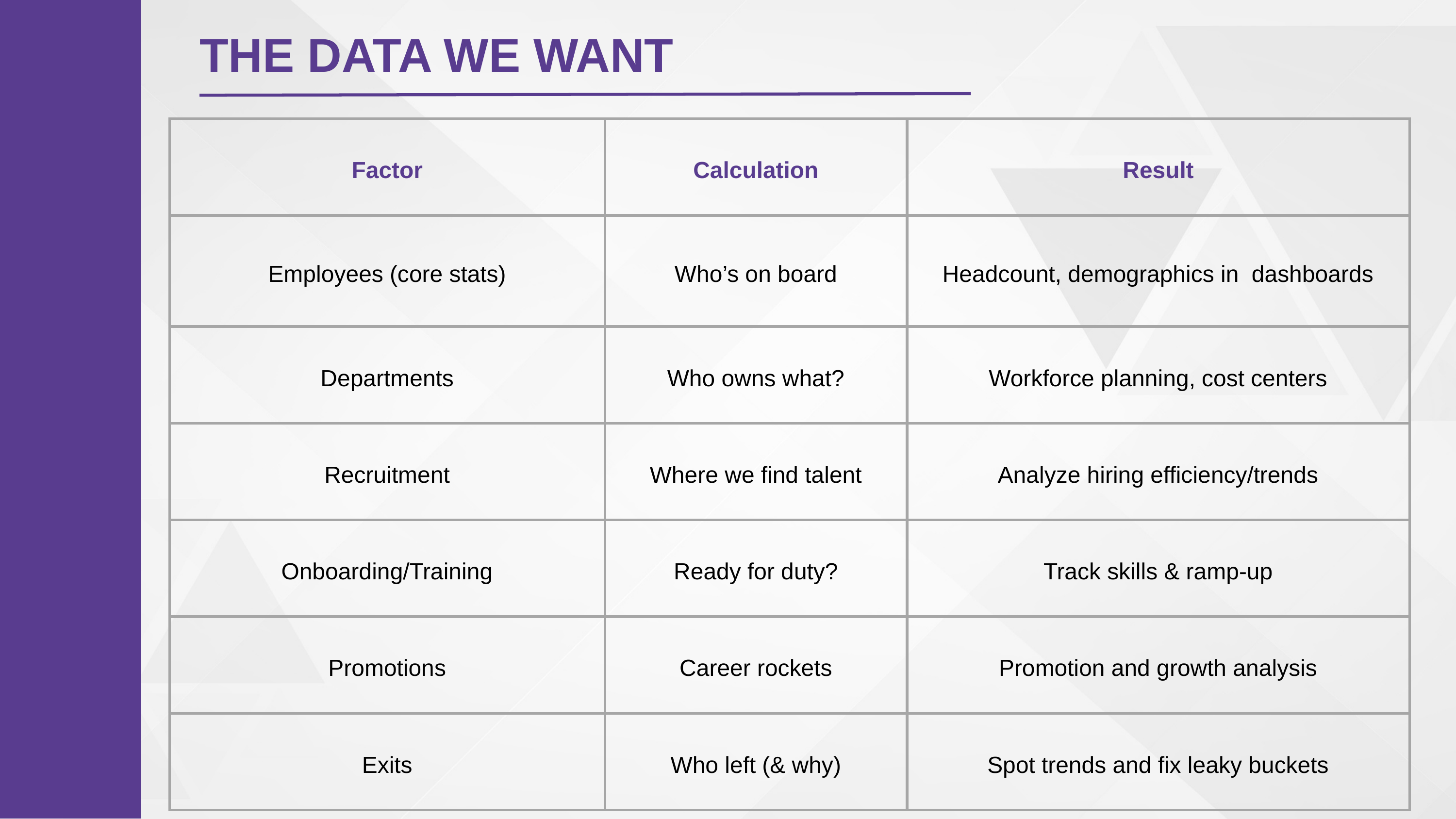

THE DATA WE WANT

| Factor | Calculation | Result |
| --- | --- | --- |
| Employees (core stats) | Who’s on board | Headcount, demographics in dashboards |
| Departments | Who owns what? | Workforce planning, cost centers |
| Recruitment | Where we find talent | Analyze hiring efficiency/trends |
| Onboarding/Training | Ready for duty? | Track skills & ramp-up |
| Promotions | Career rockets | Promotion and growth analysis |
| Exits | Who left (& why) | Spot trends and fix leaky buckets |